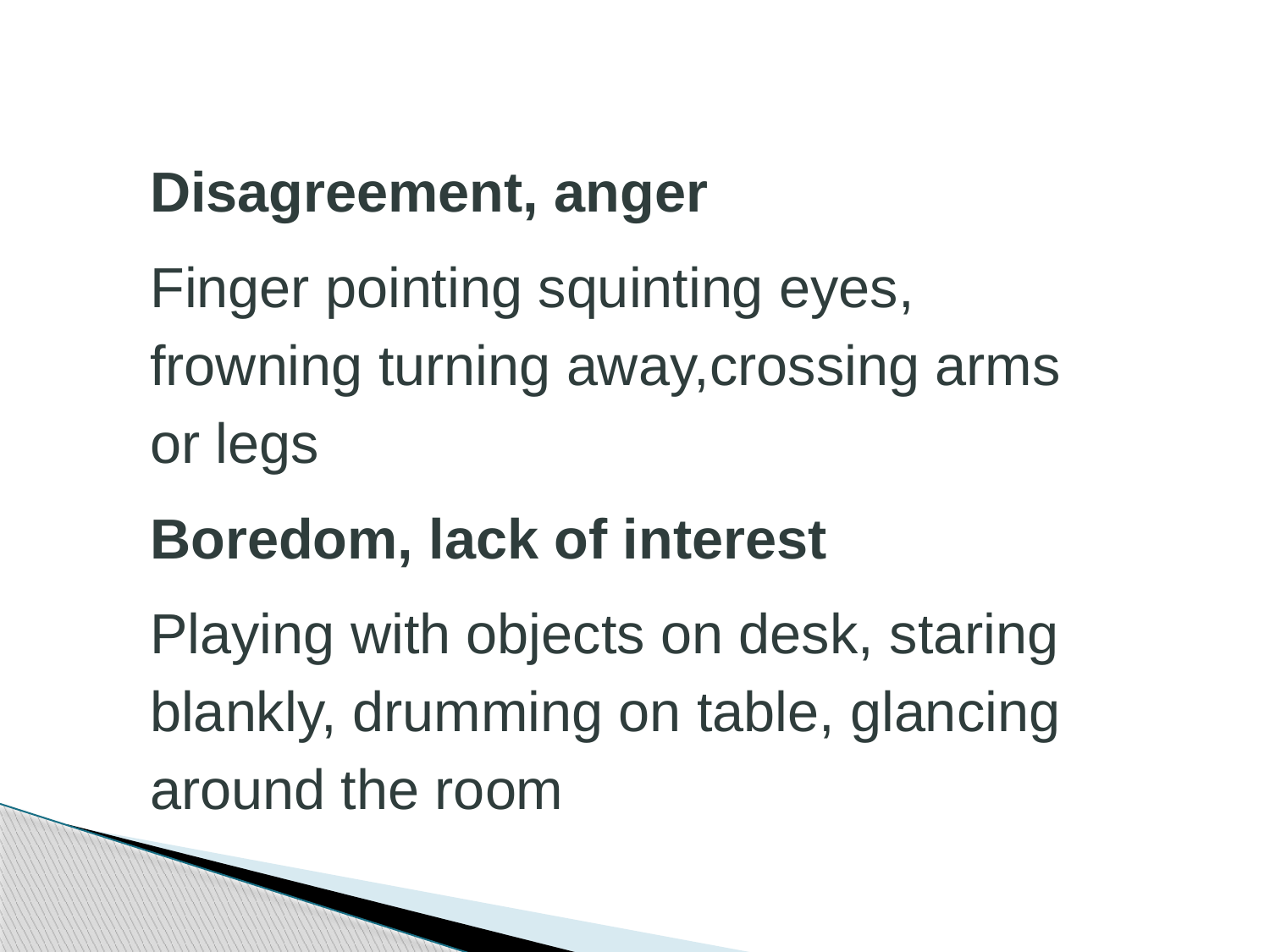

Disagreement, anger
Finger pointing squinting eyes, frowning turning away,crossing arms or legs
Boredom, lack of interest
Playing with objects on desk, staring blankly, drumming on table, glancing around the room